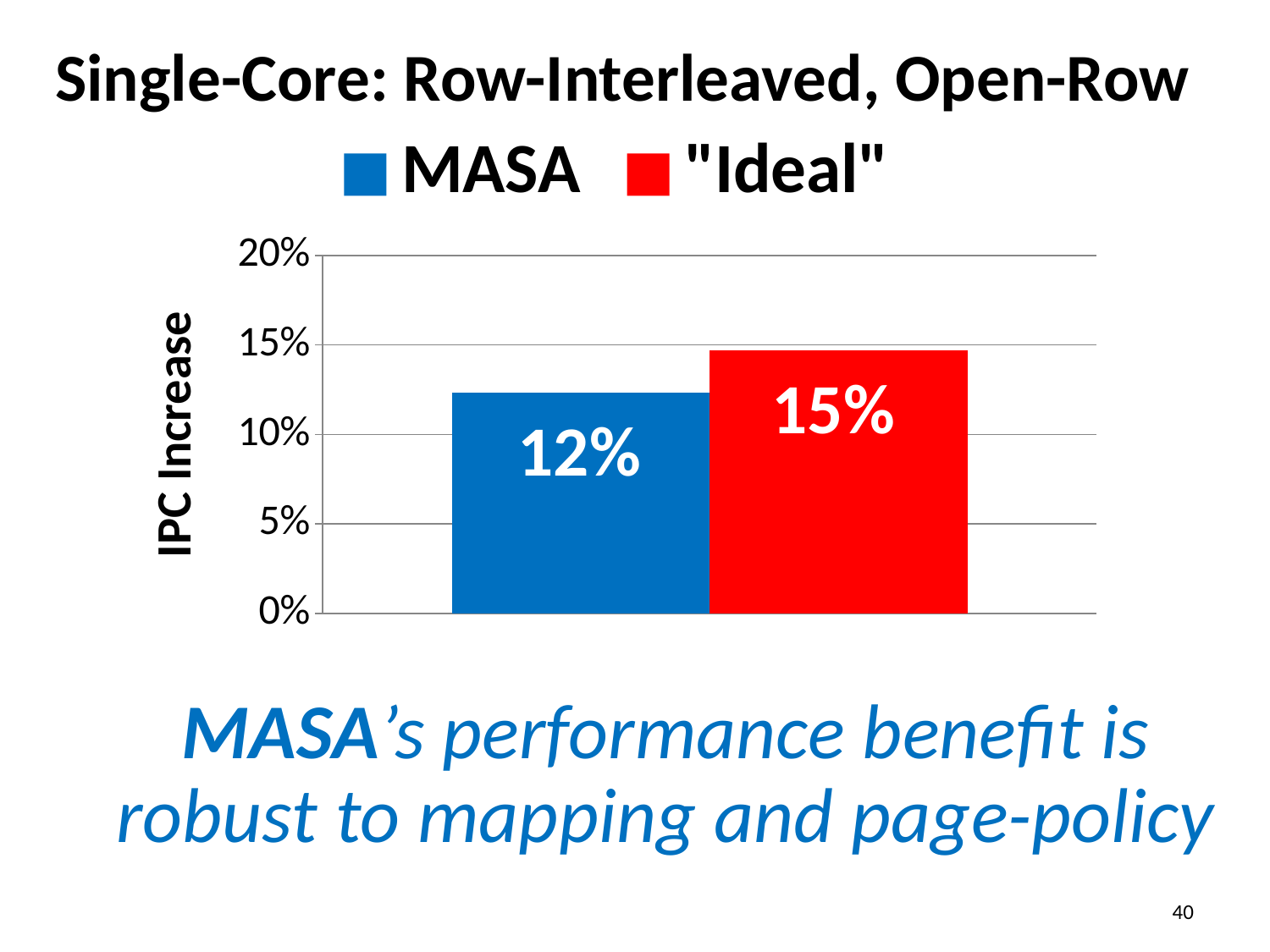

# Single-Core: Row-Interleaved, Open-Row

### Chart

| Category | MASA | "Ideal" |
|---|---|---|
| gmean | 0.12350137000054007 | 0.1470970576075401 |
15%
12%
MASA’s performance benefit is robust to mapping and page-policy
40